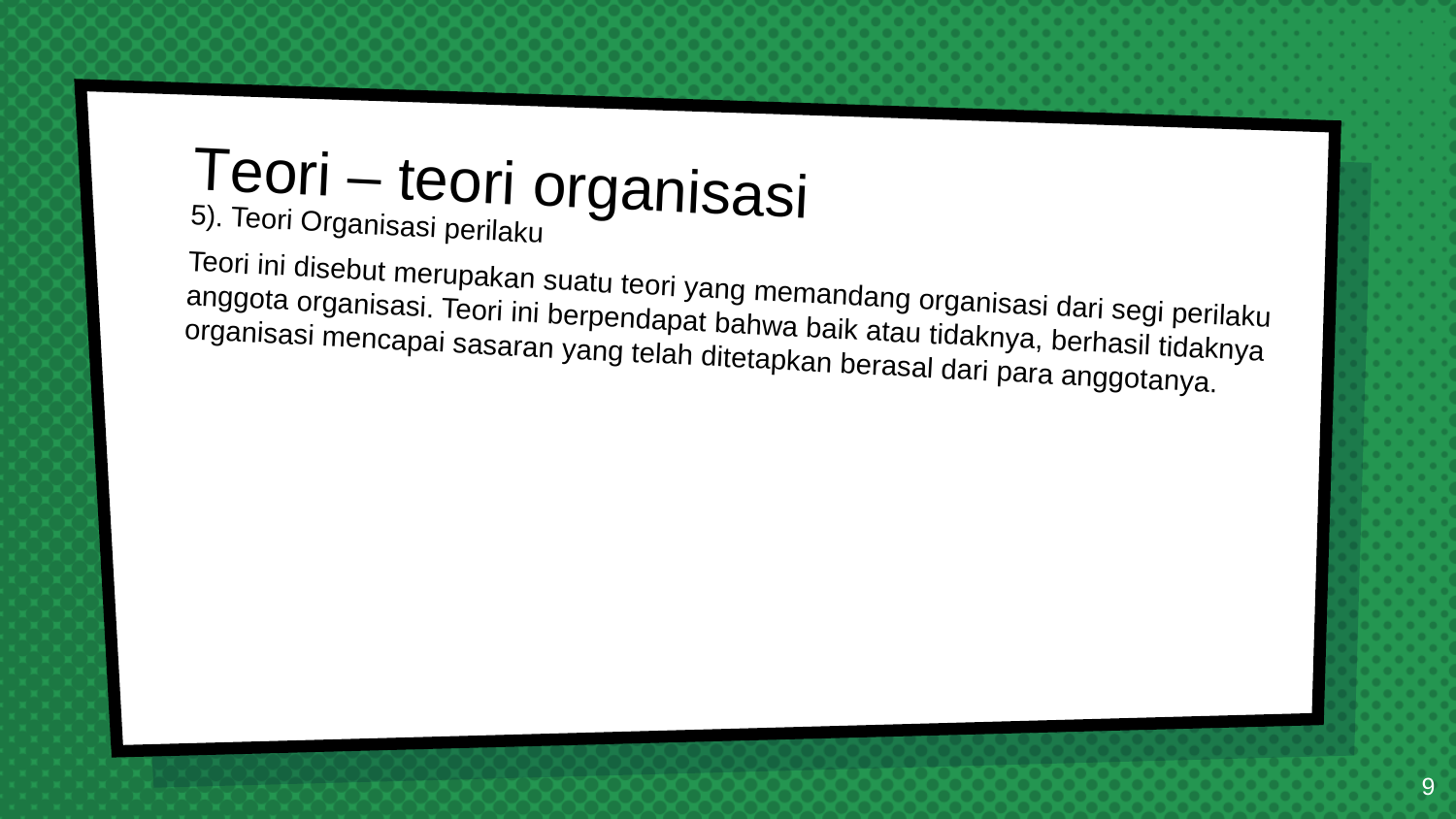

# Teori – teori organisasi
5). Teori Organisasi perilaku
Teori ini disebut merupakan suatu teori yang memandang organisasi dari segi perilaku anggota organisasi. Teori ini berpendapat bahwa baik atau tidaknya, berhasil tidaknya organisasi mencapai sasaran yang telah ditetapkan berasal dari para anggotanya.

9